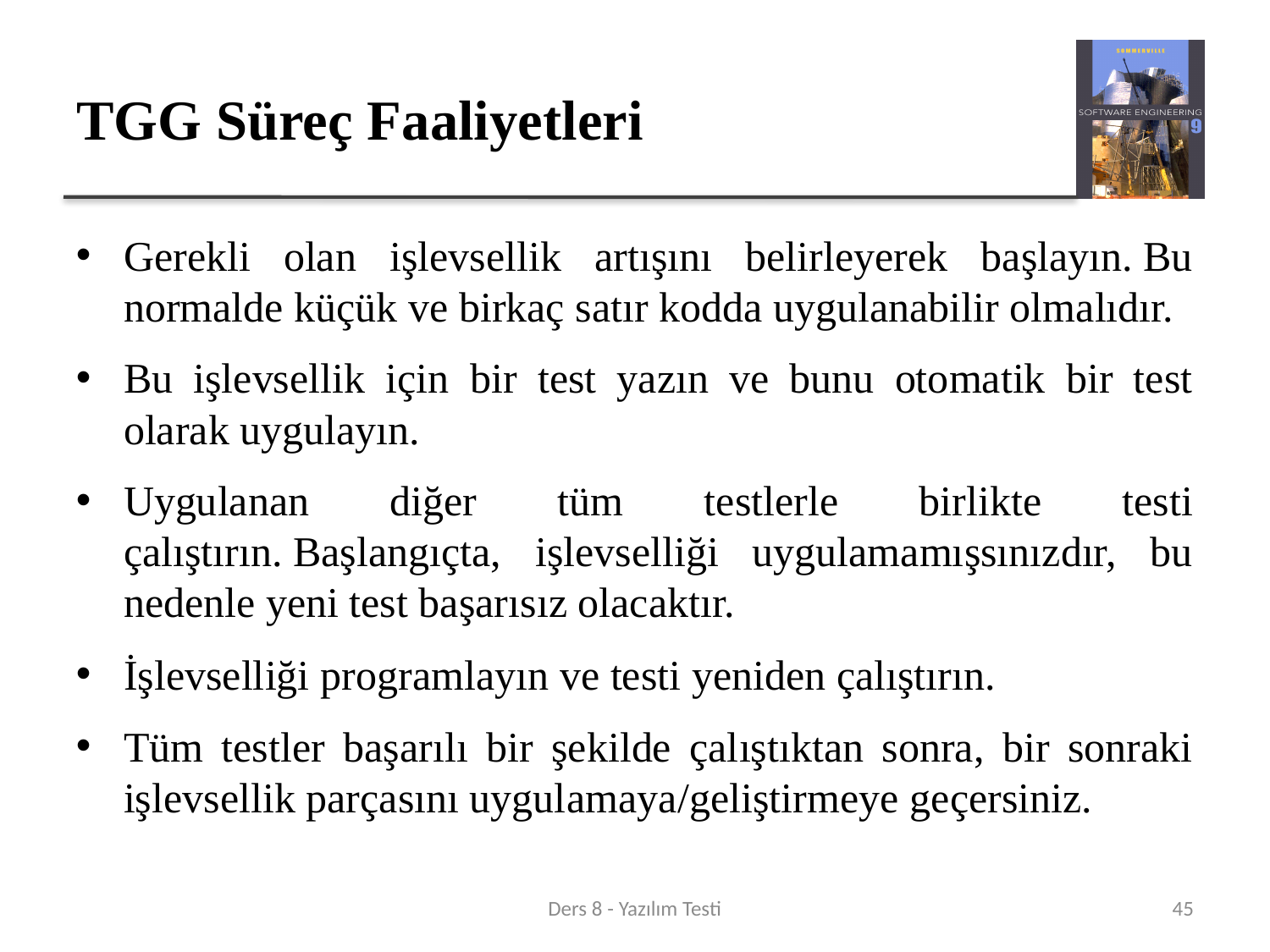

# TGG Süreç Faaliyetleri
Gerekli olan işlevsellik artışını belirleyerek başlayın. Bu normalde küçük ve birkaç satır kodda uygulanabilir olmalıdır.
Bu işlevsellik için bir test yazın ve bunu otomatik bir test olarak uygulayın.
Uygulanan diğer tüm testlerle birlikte testi çalıştırın. Başlangıçta, işlevselliği uygulamamışsınızdır, bu nedenle yeni test başarısız olacaktır.
İşlevselliği programlayın ve testi yeniden çalıştırın.
Tüm testler başarılı bir şekilde çalıştıktan sonra, bir sonraki işlevsellik parçasını uygulamaya/geliştirmeye geçersiniz.
Ders 8 - Yazılım Testi
45